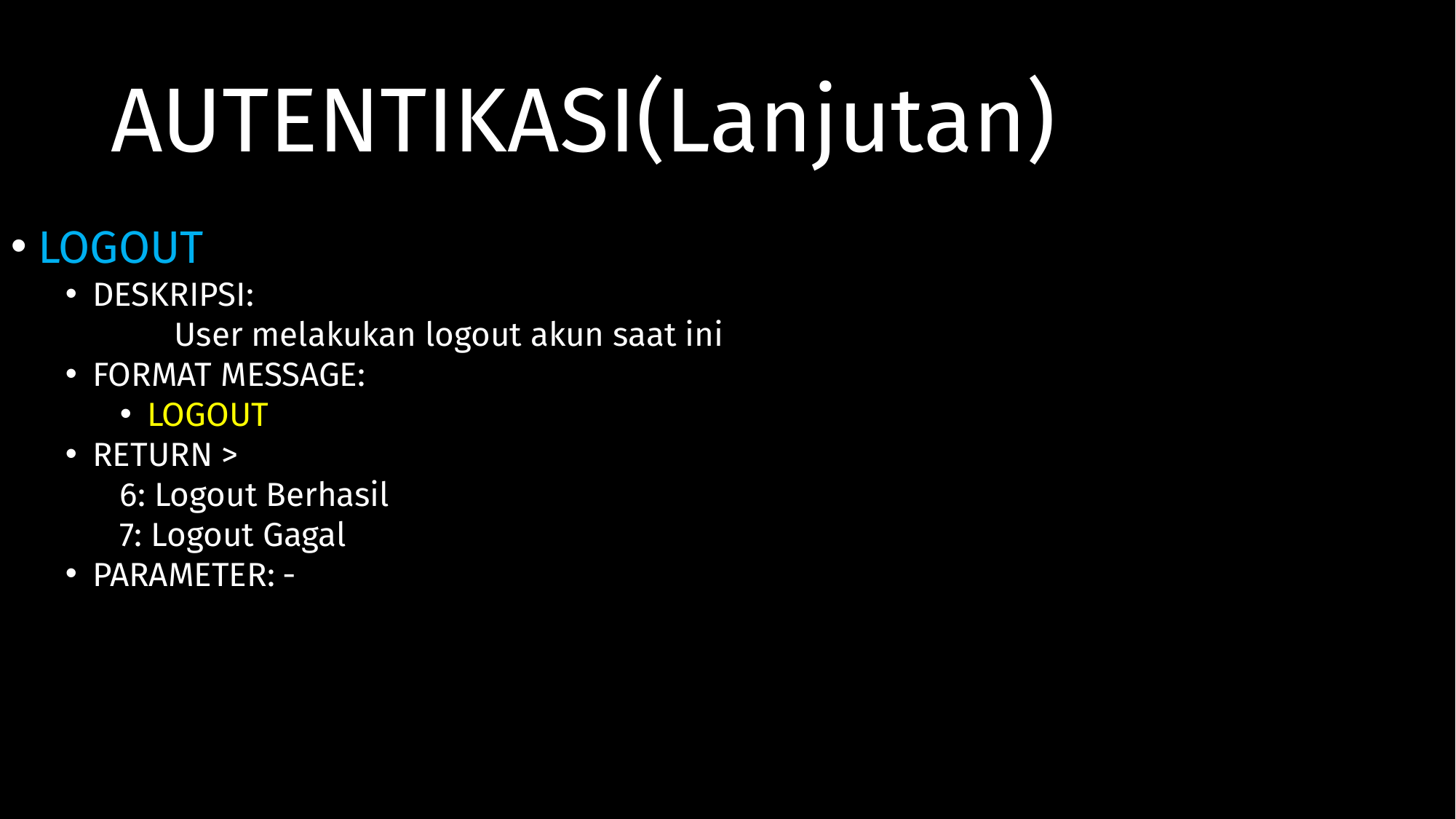

AUTENTIKASI(Lanjutan)
LOGOUT
DESKRIPSI:
	User melakukan logout akun saat ini
FORMAT MESSAGE:
LOGOUT
RETURN >
6: Logout Berhasil
7: Logout Gagal
PARAMETER: -